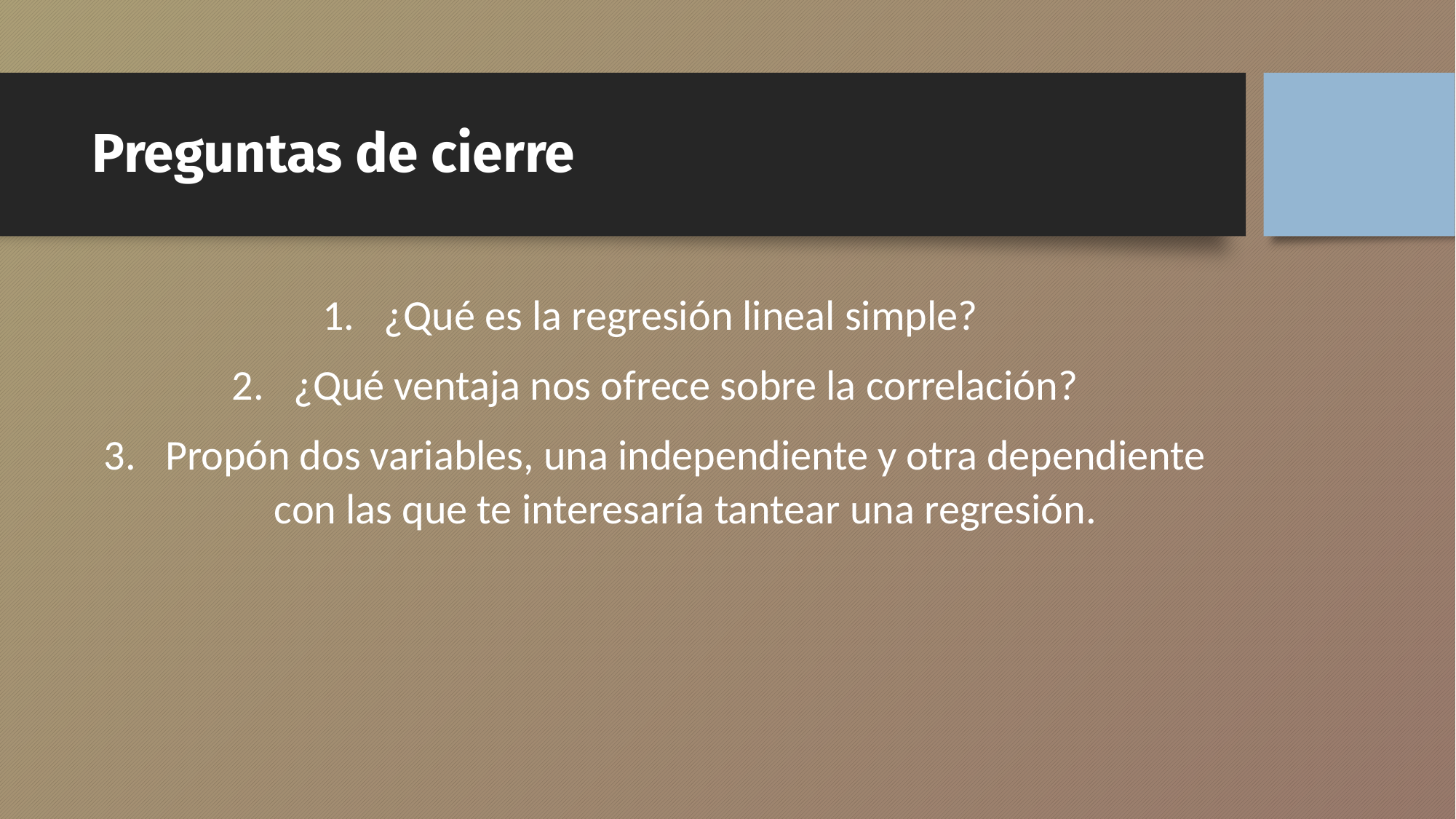

# Preguntas de cierre
¿Qué es la regresión lineal simple?
¿Qué ventaja nos ofrece sobre la correlación?
Propón dos variables, una independiente y otra dependiente con las que te interesaría tantear una regresión.